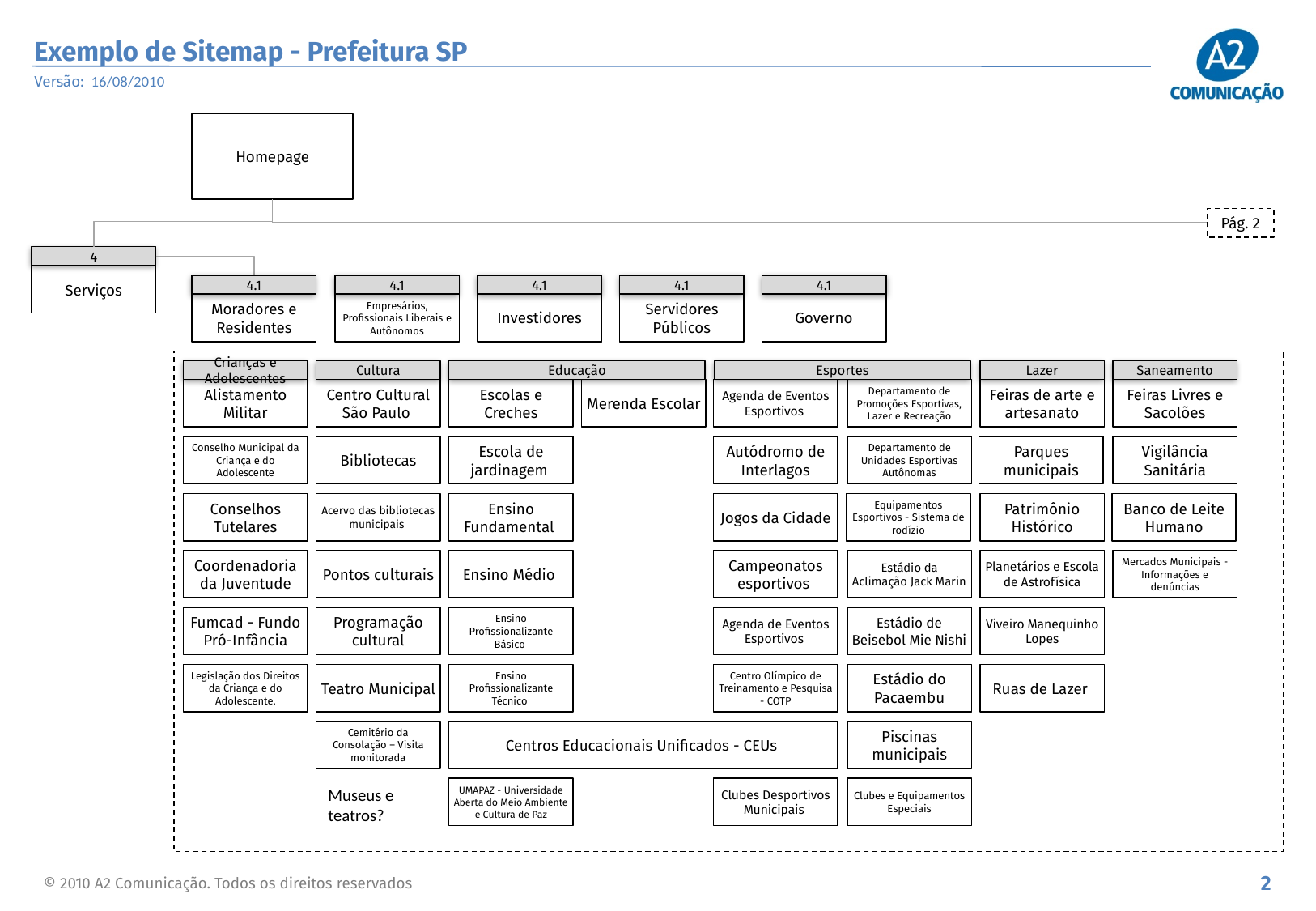

16/08/2010
Homepage
Pág. 2
4
Serviços
4.1
4.1
4.1
4.1
4.1
Moradores e Residentes
Empresários, Profissionais Liberais e Autônomos
Investidores
Servidores Públicos
Governo

Crianças e Adolescentes
Cultura
Educação
Esportes
Lazer
Saneamento
Alistamento Militar
Centro Cultural São Paulo
Escolas e Creches
Merenda Escolar
Agenda de Eventos Esportivos
Departamento de Promoções Esportivas, Lazer e Recreação
Feiras de arte e artesanato
Feiras Livres e Sacolões
Conselho Municipal da Criança e do Adolescente
Bibliotecas
Escola de jardinagem
Autódromo de Interlagos
Departamento de Unidades Esportivas Autônomas
Parques municipais
Vigilância Sanitária
Conselhos Tutelares
Acervo das bibliotecas municipais
Ensino Fundamental
Jogos da Cidade
Equipamentos Esportivos - Sistema de rodízio
Patrimônio Histórico
Banco de Leite Humano
Coordenadoria da Juventude
Pontos culturais
Ensino Médio
Campeonatos esportivos
Estádio da Aclimação Jack Marin
Planetários e Escola de Astrofísica
Mercados Municipais - Informações e denúncias
Fumcad - Fundo Pró-Infância
Programação cultural
Ensino Profissionalizante Básico
Agenda de Eventos Esportivos
Estádio de Beisebol Mie Nishi
Viveiro Manequinho Lopes
Legislação dos Direitos da Criança e do Adolescente.
Teatro Municipal
Ensino Profissionalizante Técnico
Centro Olímpico de Treinamento e Pesquisa - COTP
Estádio do Pacaembu
Ruas de Lazer
Cemitério da Consolação – Visita monitorada
Centros Educacionais Unificados - CEUs
Piscinas municipais
Museus e teatros?
UMAPAZ - Universidade Aberta do Meio Ambiente e Cultura de Paz
Clubes Desportivos Municipais
Clubes e Equipamentos Especiais
2